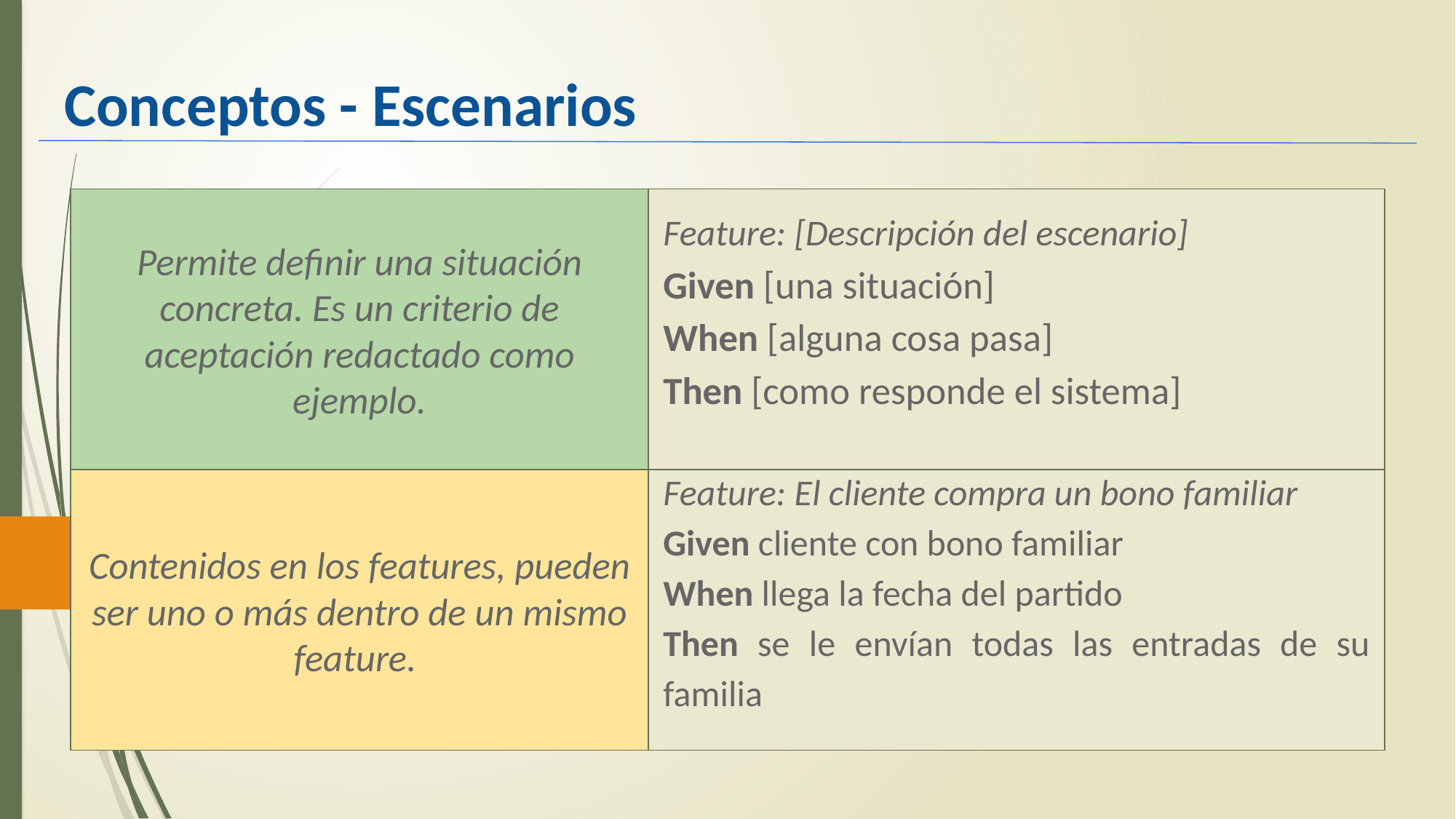

# Conceptos - Escenarios
Permite definir una situación concreta. Es un criterio de aceptación redactado como ejemplo.
Feature: [Descripción del escenario]
Given [una situación]
When [alguna cosa pasa]
Then [como responde el sistema]

Contenidos en los features, pueden ser uno o más dentro de un mismo feature.
Feature: El cliente compra un bono familiar
Given cliente con bono familiar
When llega la fecha del partido
Then se le envían todas las entradas de su familia